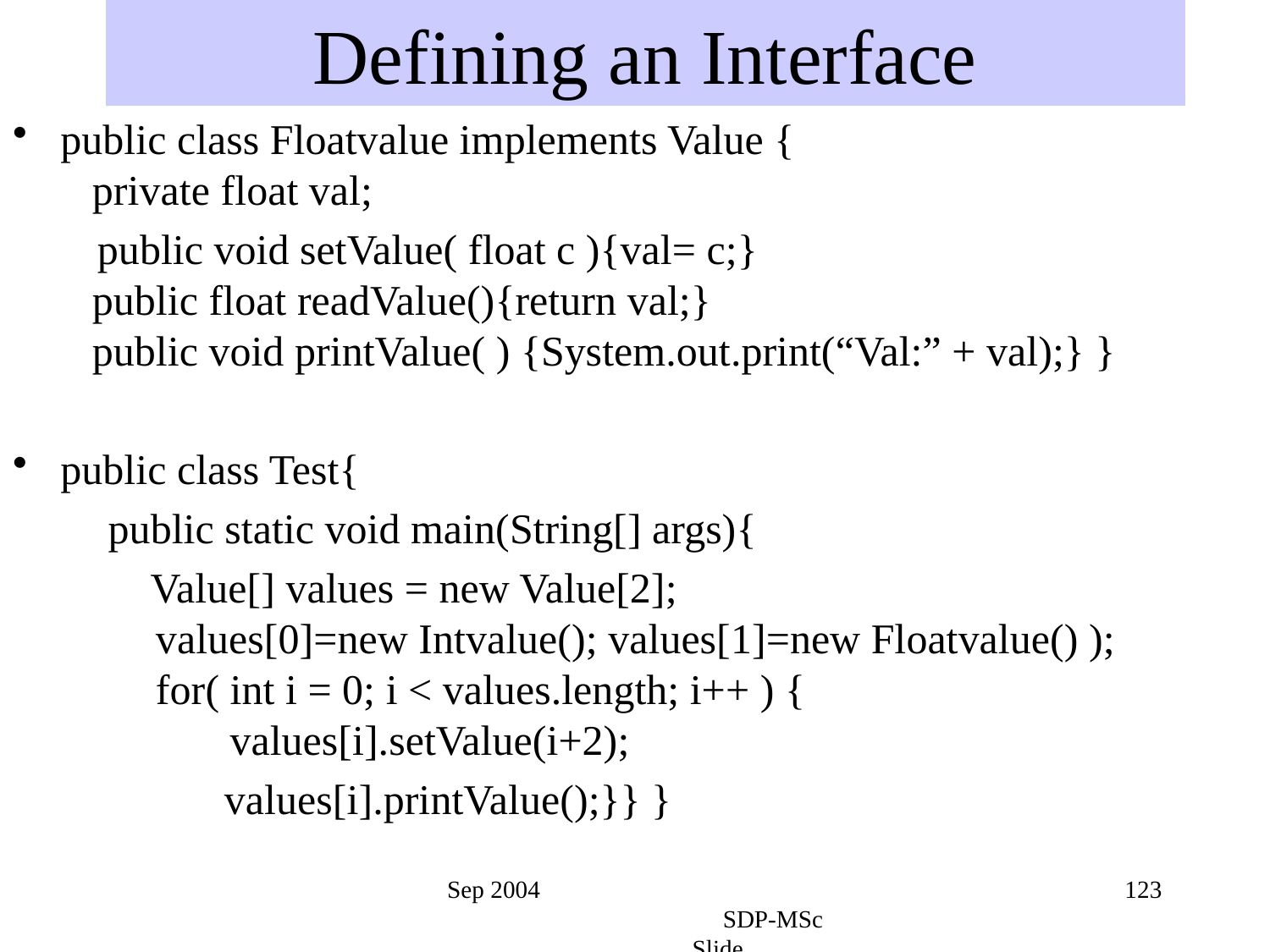

# Defining an Interface
public class Floatvalue implements Value {
   private float val;
        public void setValue( float c ){val= c;}
   public float readValue(){return val;}
   public void printValue( ) {System.out.print(“Val:” + val);} }

public class Test{
         public static void main(String[] args){
             Value[] values = new Value[2];
         values[0]=new Intvalue(); values[1]=new Floatvalue() );
         for( int i = 0; i < values.length; i++ ) {
                values[i].setValue(i+2);
                    values[i].printValue();}} }
Sep 2004                                                                                            SDP-MSc                             Slide
123